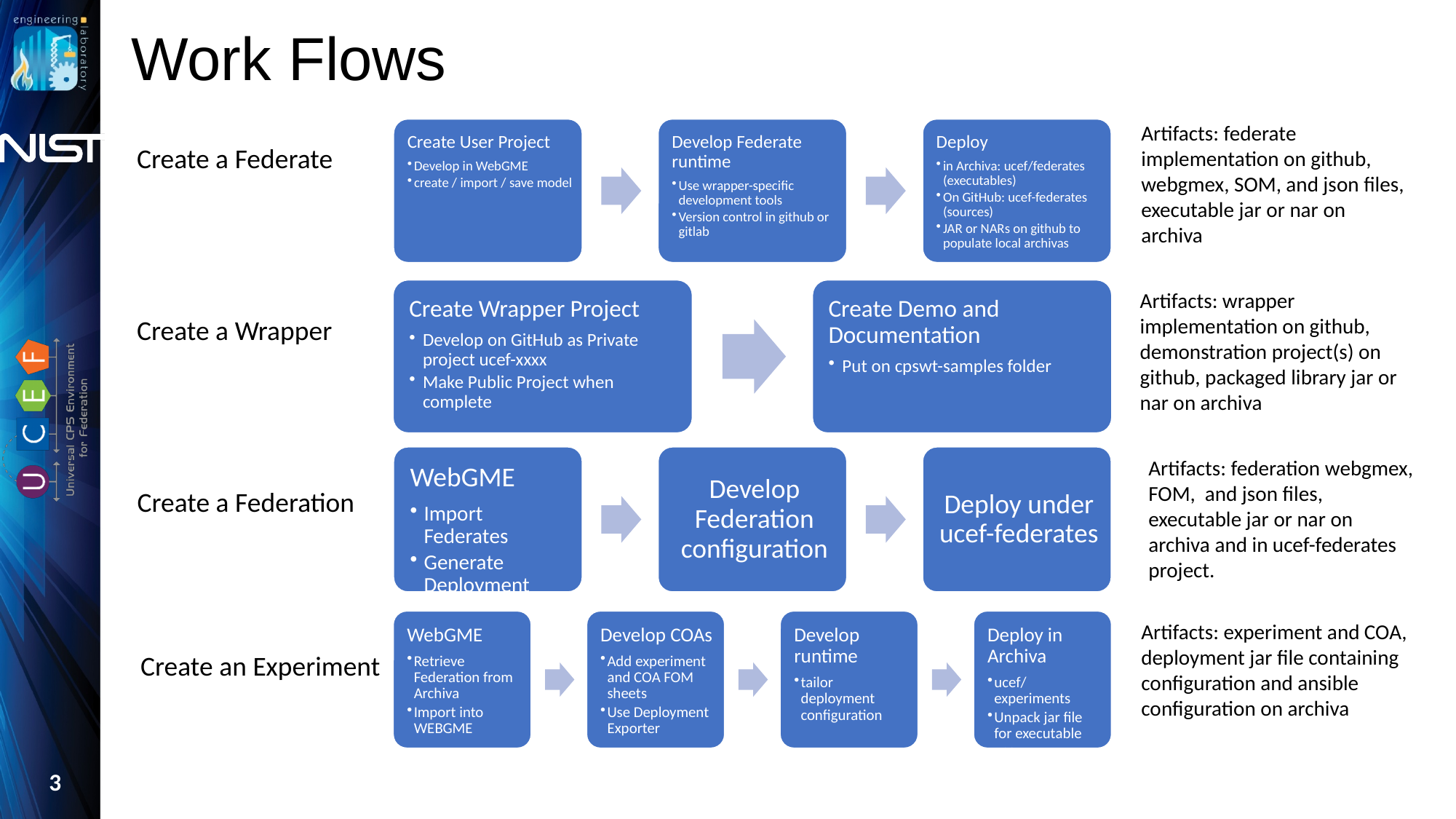

# Work Flows
Create User Project
Develop in WebGME
create / import / save model

Develop Federate runtime
Use wrapper-specific development tools
Version control in github or gitlab

Deploy
in Archiva: ucef/federates (executables)
On GitHub: ucef-federates (sources)
JAR or NARs on github to populate local archivas
Artifacts: federate implementation on github, webgmex, SOM, and json files, executable jar or nar on archiva
Create a Federate
Create Wrapper Project
Develop on GitHub as Private project ucef-xxxx
Make Public Project when complete

Create Demo and Documentation
Put on cpswt-samples folder
Artifacts: wrapper implementation on github, demonstration project(s) on github, packaged library jar or nar on archiva
Create a Wrapper
WebGME
Import Federates
Generate Deployment

Develop Federation configuration

Deploy under ucef-federates
Artifacts: federation webgmex, FOM,  and json files, executable jar or nar on archiva and in ucef-federates project.
Create a Federation
WebGME
Retrieve Federation from Archiva
Import into WEBGME

Develop COAs
Add experiment and COA FOM sheets
Use Deployment Exporter

Develop runtime
tailor deployment configuration

Deploy in Archiva
ucef/experiments
Unpack jar file for executable use
Artifacts: experiment and COA, deployment jar file containing configuration and ansible configuration on archiva
Create an Experiment
3